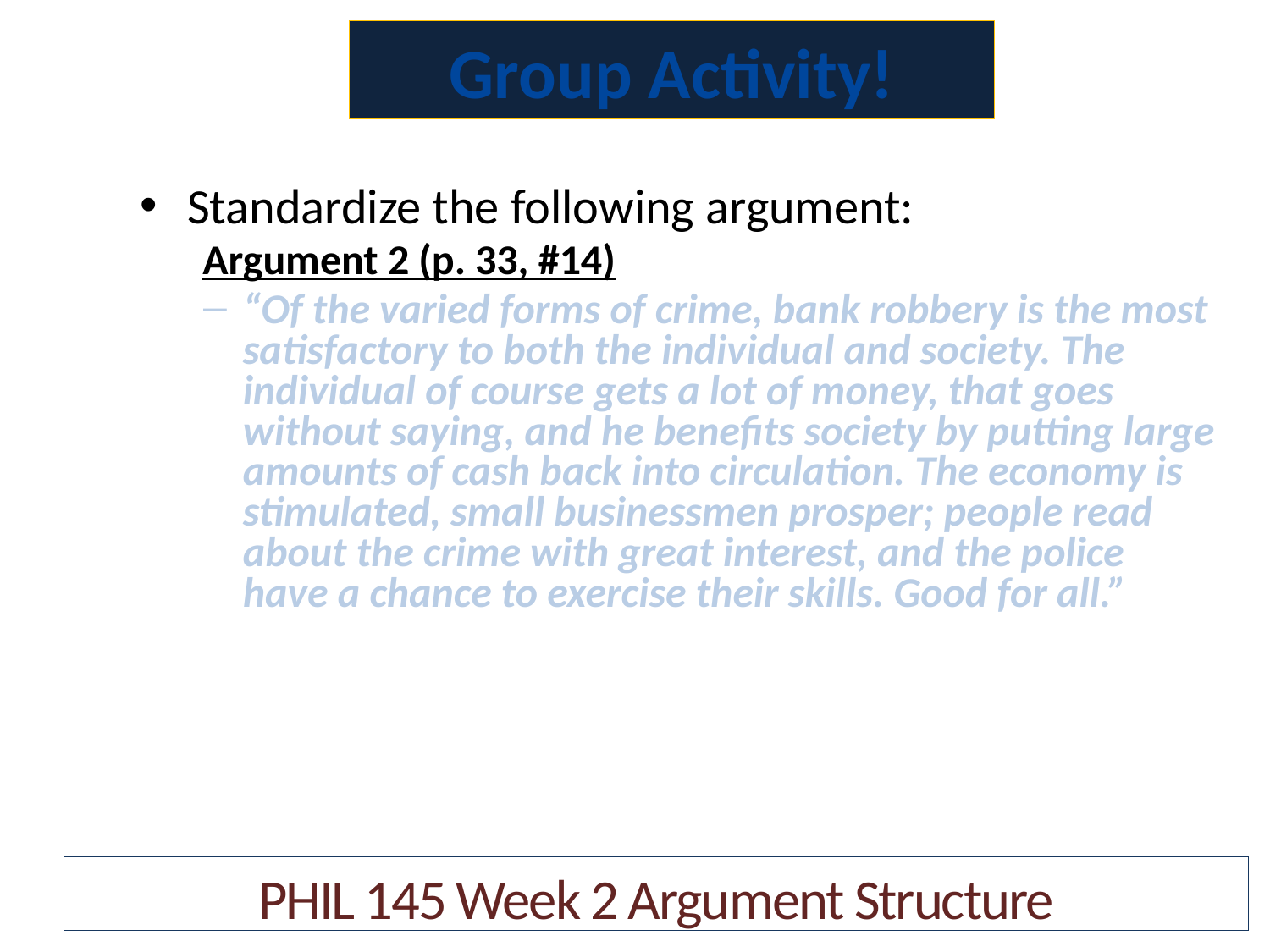

# Group Activity!
Standardize the following argument:
Argument 2 (p. 33, #14)
“Of the varied forms of crime, bank robbery is the most satisfactory to both the individual and society. The individual of course gets a lot of money, that goes without saying, and he benefits society by putting large amounts of cash back into circulation. The economy is stimulated, small businessmen prosper; people read about the crime with great interest, and the police have a chance to exercise their skills. Good for all.”

PHIL 145 Week 2 Argument Structure